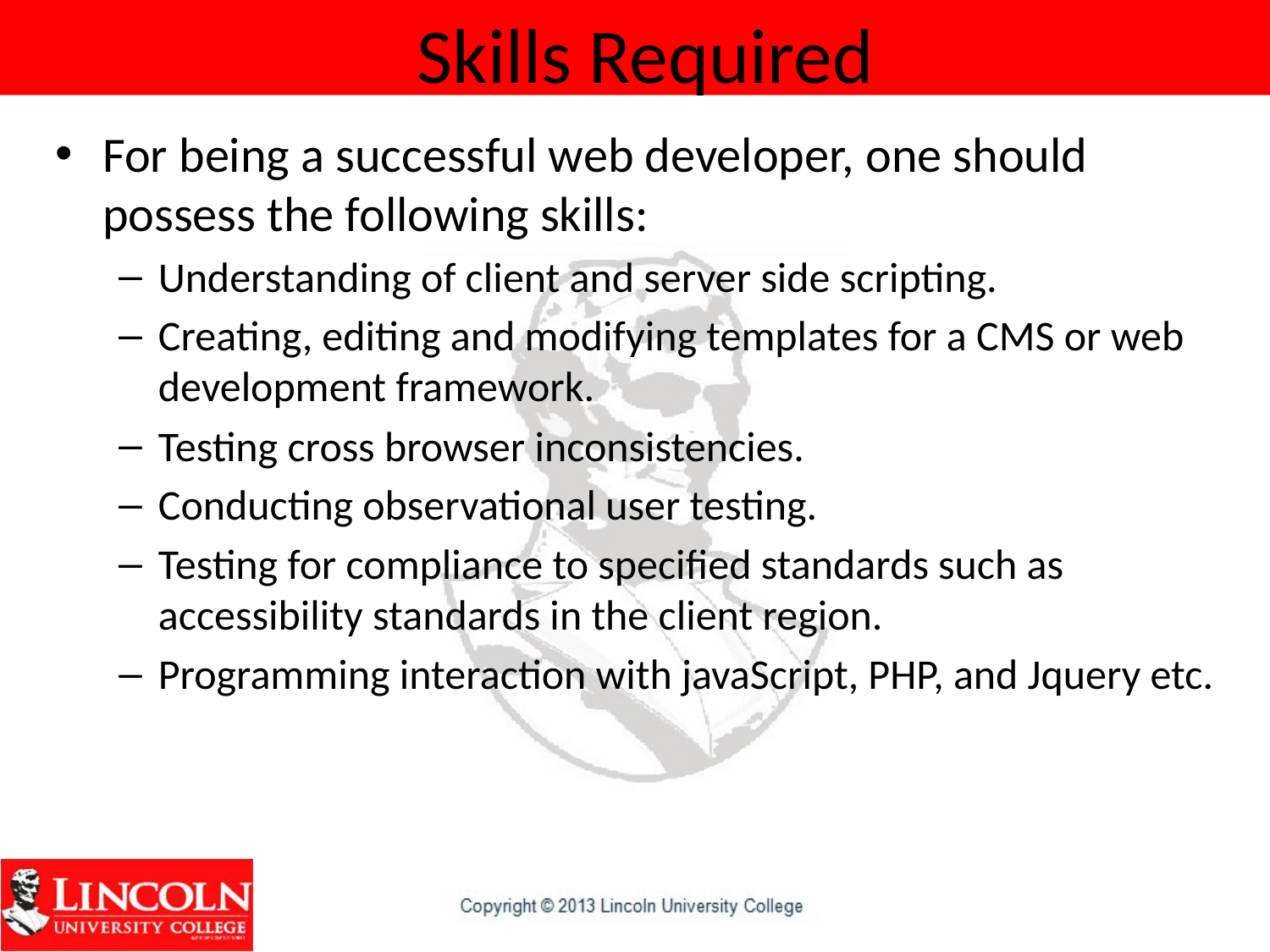

# Skills Required
For being a successful web developer, one should possess the following skills:
Understanding of client and server side scripting.
Creating, editing and modifying templates for a CMS or web development framework.
Testing cross browser inconsistencies.
Conducting observational user testing.
Testing for compliance to specified standards such as accessibility standards in the client region.
Programming interaction with javaScript, PHP, and Jquery etc.